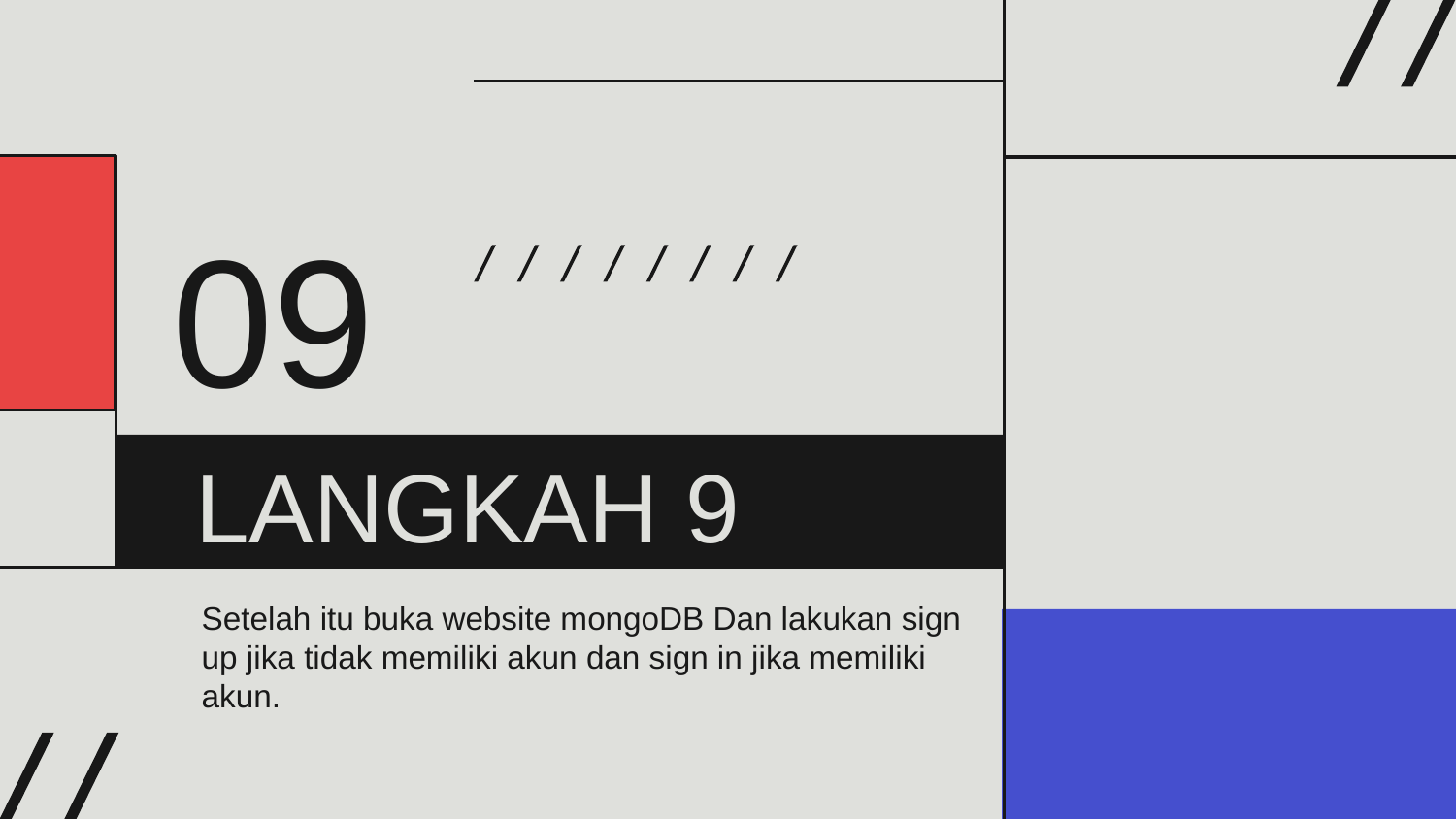

09

# LANGKAH 9
Setelah itu buka website mongoDB Dan lakukan sign up jika tidak memiliki akun dan sign in jika memiliki akun.